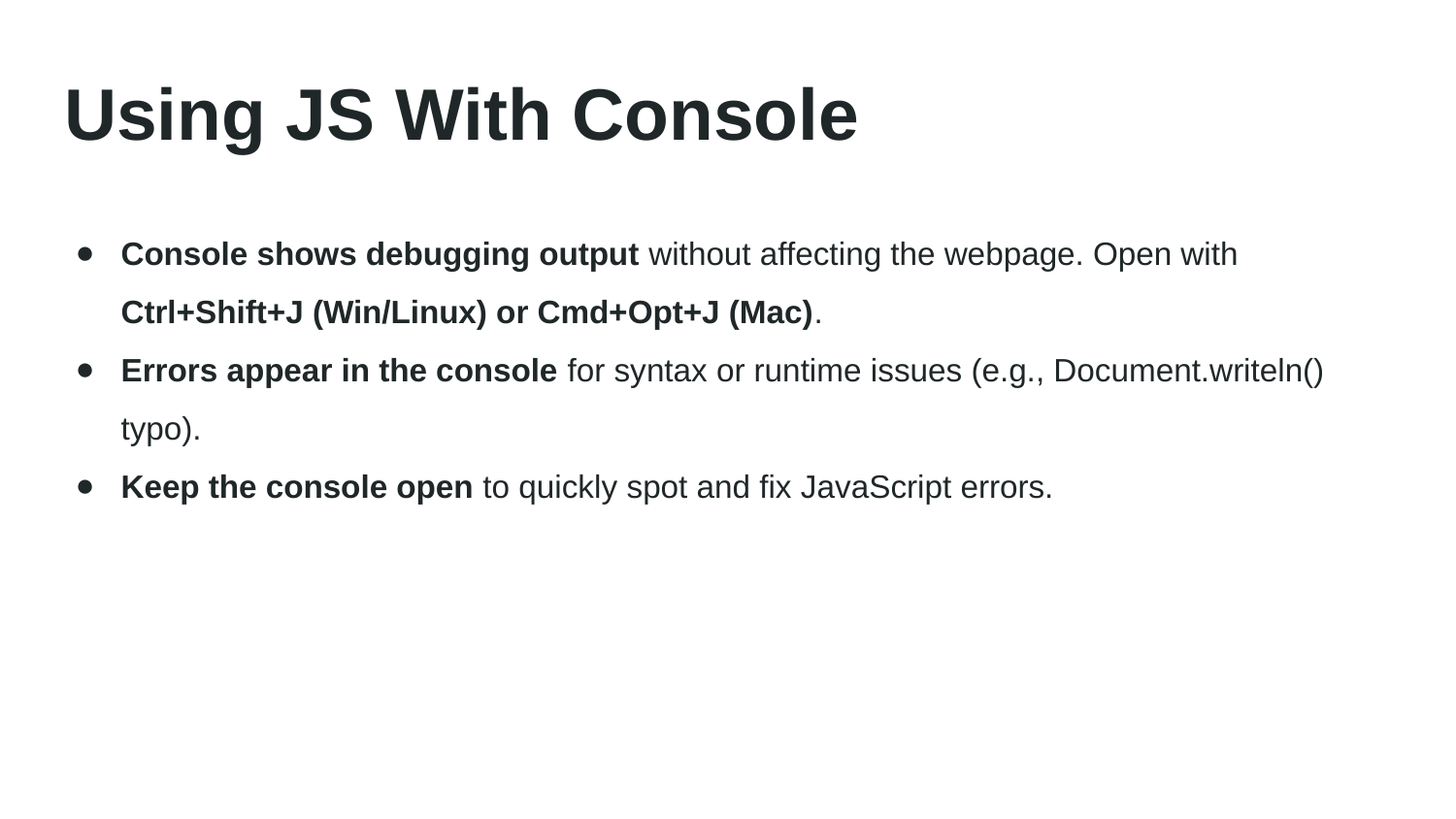

# Using JS With Console
Console shows debugging output without affecting the webpage. Open with Ctrl+Shift+J (Win/Linux) or Cmd+Opt+J (Mac).
Errors appear in the console for syntax or runtime issues (e.g., Document.writeln() typo).
Keep the console open to quickly spot and fix JavaScript errors.